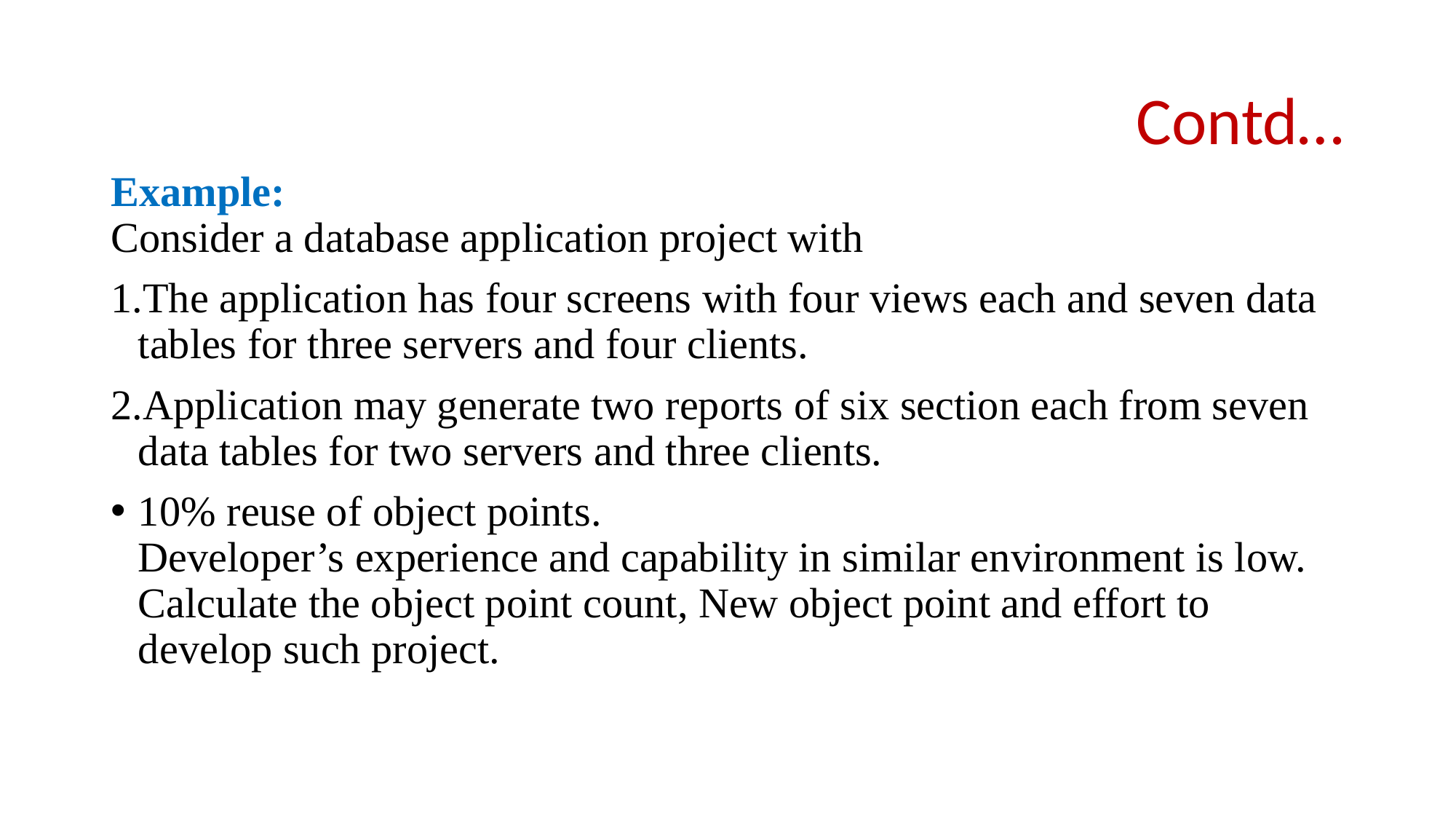

# Contd…
Example:
Consider a database application project with
The application has four screens with four views each and seven data tables for three servers and four clients.
Application may generate two reports of six section each from seven data tables for two servers and three clients.
10% reuse of object points.
Developer’s experience and capability in similar environment is low. Calculate the object point count, New object point and effort to develop such project.